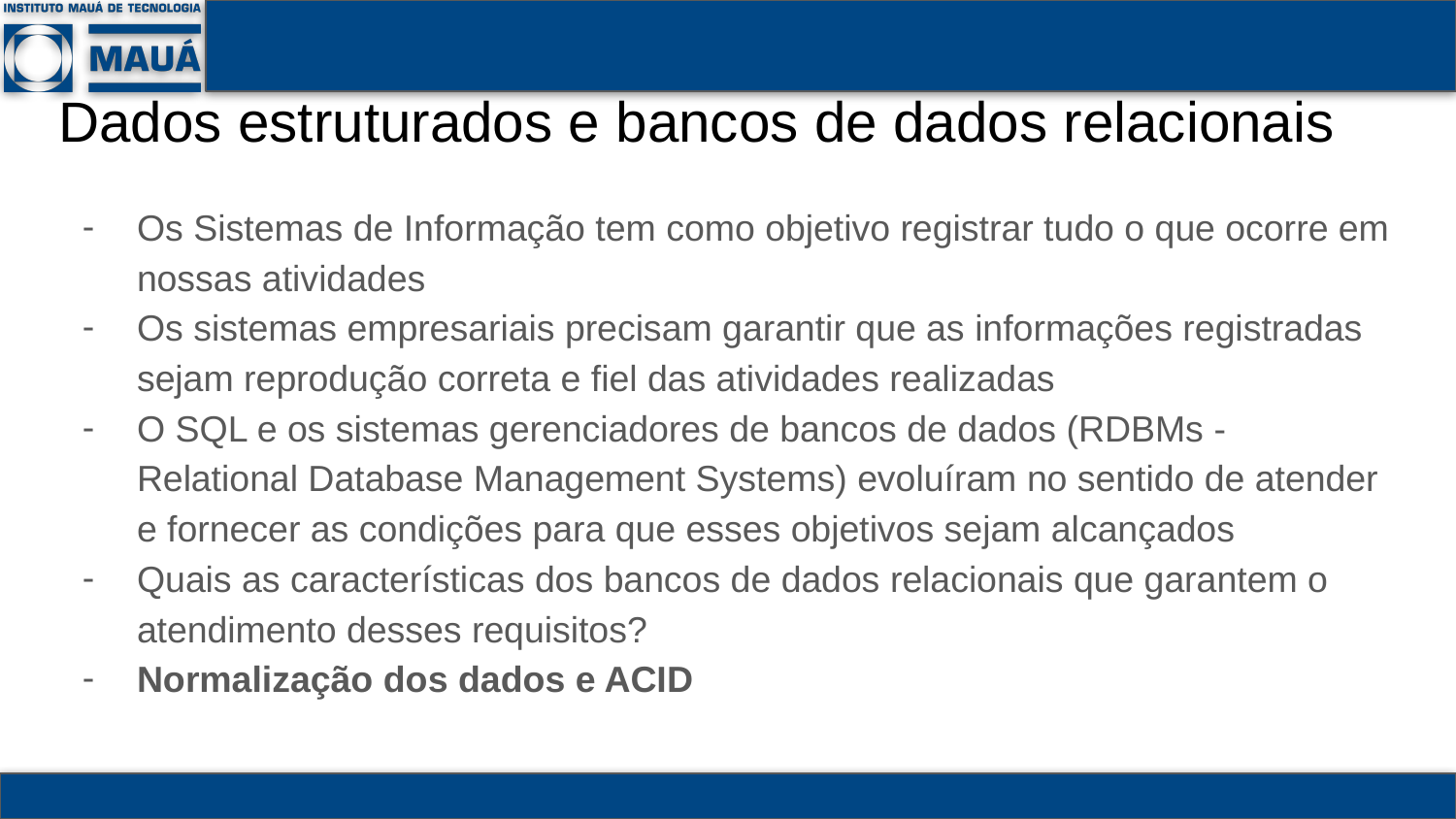

# Dados estruturados e bancos de dados relacionais
Os Sistemas de Informação tem como objetivo registrar tudo o que ocorre em nossas atividades
Os sistemas empresariais precisam garantir que as informações registradas sejam reprodução correta e fiel das atividades realizadas
O SQL e os sistemas gerenciadores de bancos de dados (RDBMs - Relational Database Management Systems) evoluíram no sentido de atender e fornecer as condições para que esses objetivos sejam alcançados
Quais as características dos bancos de dados relacionais que garantem o atendimento desses requisitos?
Normalização dos dados e ACID